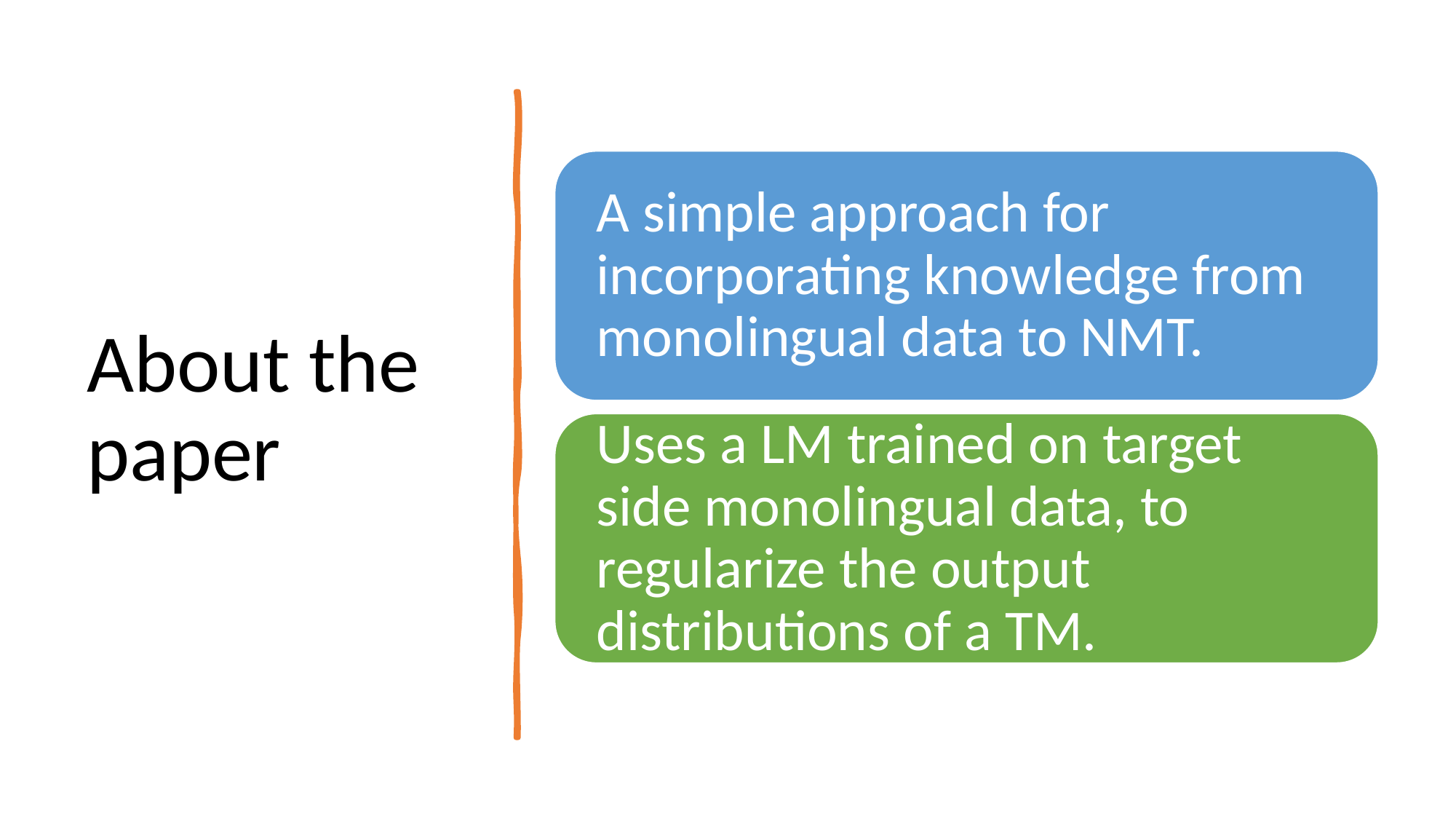

A simple approach for incorporating knowledge from monolingual data to NMT.
Uses a LM trained on target side monolingual data, to regularize the output distributions of a TM.
# About the paper